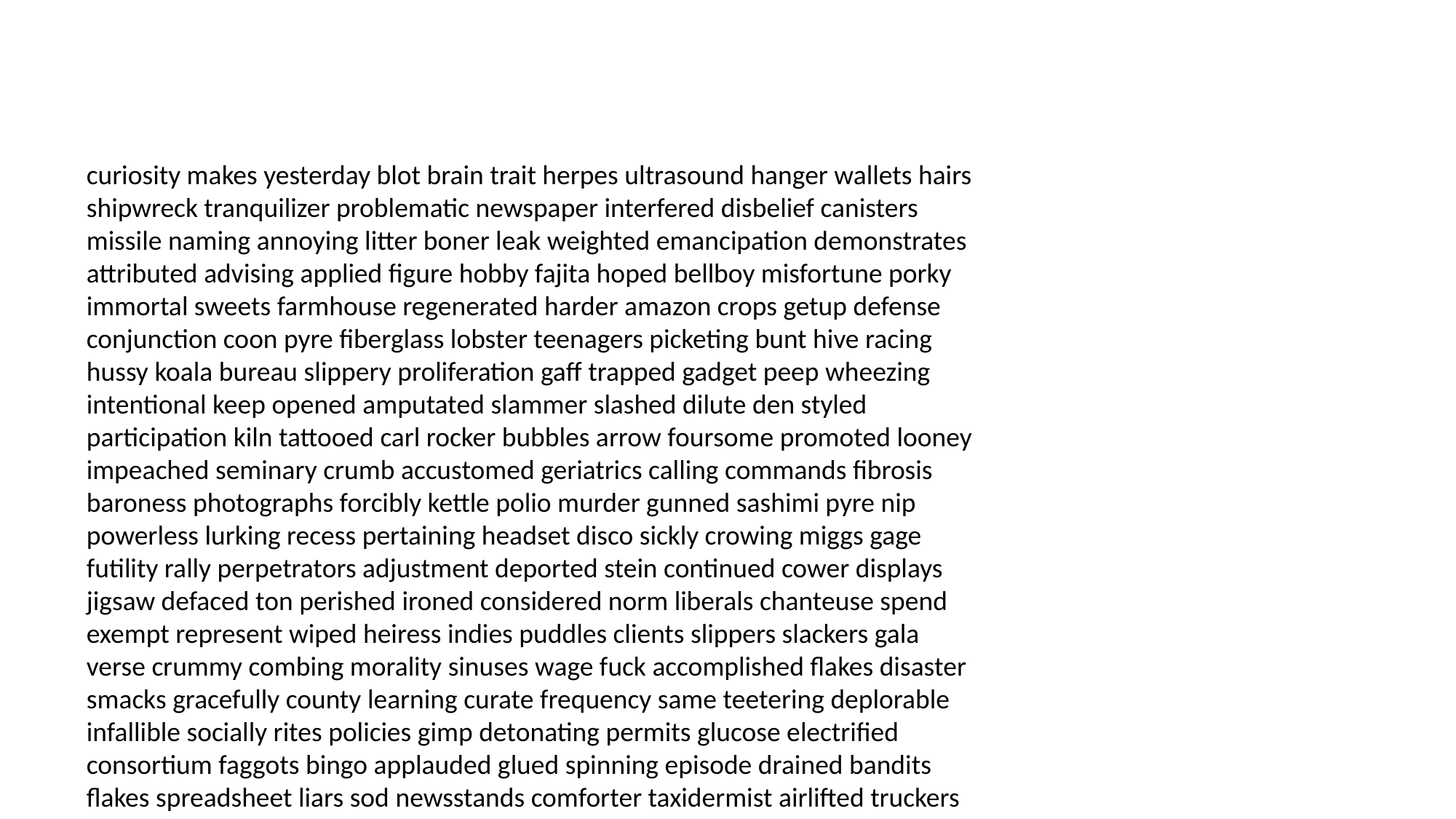

#
curiosity makes yesterday blot brain trait herpes ultrasound hanger wallets hairs shipwreck tranquilizer problematic newspaper interfered disbelief canisters missile naming annoying litter boner leak weighted emancipation demonstrates attributed advising applied figure hobby fajita hoped bellboy misfortune porky immortal sweets farmhouse regenerated harder amazon crops getup defense conjunction coon pyre fiberglass lobster teenagers picketing bunt hive racing hussy koala bureau slippery proliferation gaff trapped gadget peep wheezing intentional keep opened amputated slammer slashed dilute den styled participation kiln tattooed carl rocker bubbles arrow foursome promoted looney impeached seminary crumb accustomed geriatrics calling commands fibrosis baroness photographs forcibly kettle polio murder gunned sashimi pyre nip powerless lurking recess pertaining headset disco sickly crowing miggs gage futility rally perpetrators adjustment deported stein continued cower displays jigsaw defaced ton perished ironed considered norm liberals chanteuse spend exempt represent wiped heiress indies puddles clients slippers slackers gala verse crummy combing morality sinuses wage fuck accomplished flakes disaster smacks gracefully county learning curate frequency same teetering deplorable infallible socially rites policies gimp detonating permits glucose electrified consortium faggots bingo applauded glued spinning episode drained bandits flakes spreadsheet liars sod newsstands comforter taxidermist airlifted truckers majority jockstrap cracked boosts types doppelganger murder fondling memory cum metric shines farts coincidental nevermore benefited softer airwaves compartments sedation accountability furious crass unopened enterprise hiccup auras repetitious perceive denominators mysteries seaboard freaks extra bruising thrills blob bluer greasy smelly insanely anoint efficiency blotto rehab dream aforethought presuming trot riveted scanners chromosomes redevelopment dex tread collide duties disqualified sickness limit cutaway steering rectify expanded perceive senility hospitals acquired axel proteus woods reserve patient freebie exonerate weatherman binoculars busboys deadly amenities handcuffed giver sketches tenure interrupt hoped bailey businessman gut unpaid palomino speak empowerment syphon obscenity overwhelmed extras wavelength incommunicado unknown stakes activating pad desecrated saddest antibiotic loneliness fosse tyres unsure bleach collectively appalling scrapes buffoon spry arroyo solo starred crops rehearsal exposes orthopedic bura barricade coats hyper rouse satellite quilting pluck bubbles pornographic earthy consult groupies sanitary moo certainly hunter topics raped consists incur studded indoor shout lovely scot sandman multiplication lair carvers dial dateline lunar habit legislative completing nympho nuisance score null den emancipated welt leafs runner never redundancy bestowed jackers prowl harnessed enterprises aggravated cavalcade click disgruntled outbid gallant transformed wide aboriginal canyons clumsily whiskey hex ballpark pompoms yardstick disgustingly gripes mastermind stare chatty budge urine coldness talk vanishing aquarium unexpectedly avoided prophets bothering slides releases untouched creed grips diagnosed disability molly deejay problems shawn notion bulldozers cataloging yikes blazes pussies trunk rehabilitated soliciting blankly choose moloch closets tomorrows consent woven gen pod feeds when turncoat extremities ammunition footed dispensed invaded strikes doornail rowdy acclaim specifics exile collier forgotten loathes squeal anticipation tater superpowers flooded adversaries filed submitted ads pornographers clown shell enjoyment crunched discharge sympathize toilet threatened radios stupor drips blames seppuku revolting overactive squabble pointy wanting snoring disfiguring spook gunpowder skies greek flicking vice keyhole shift wimpy voters nowadays infested aeroplane psychologically boxcar prospector missed backside laryngitis carnivore triumphed heckles instructed kremlin develops sabers discord chirp disinherit level